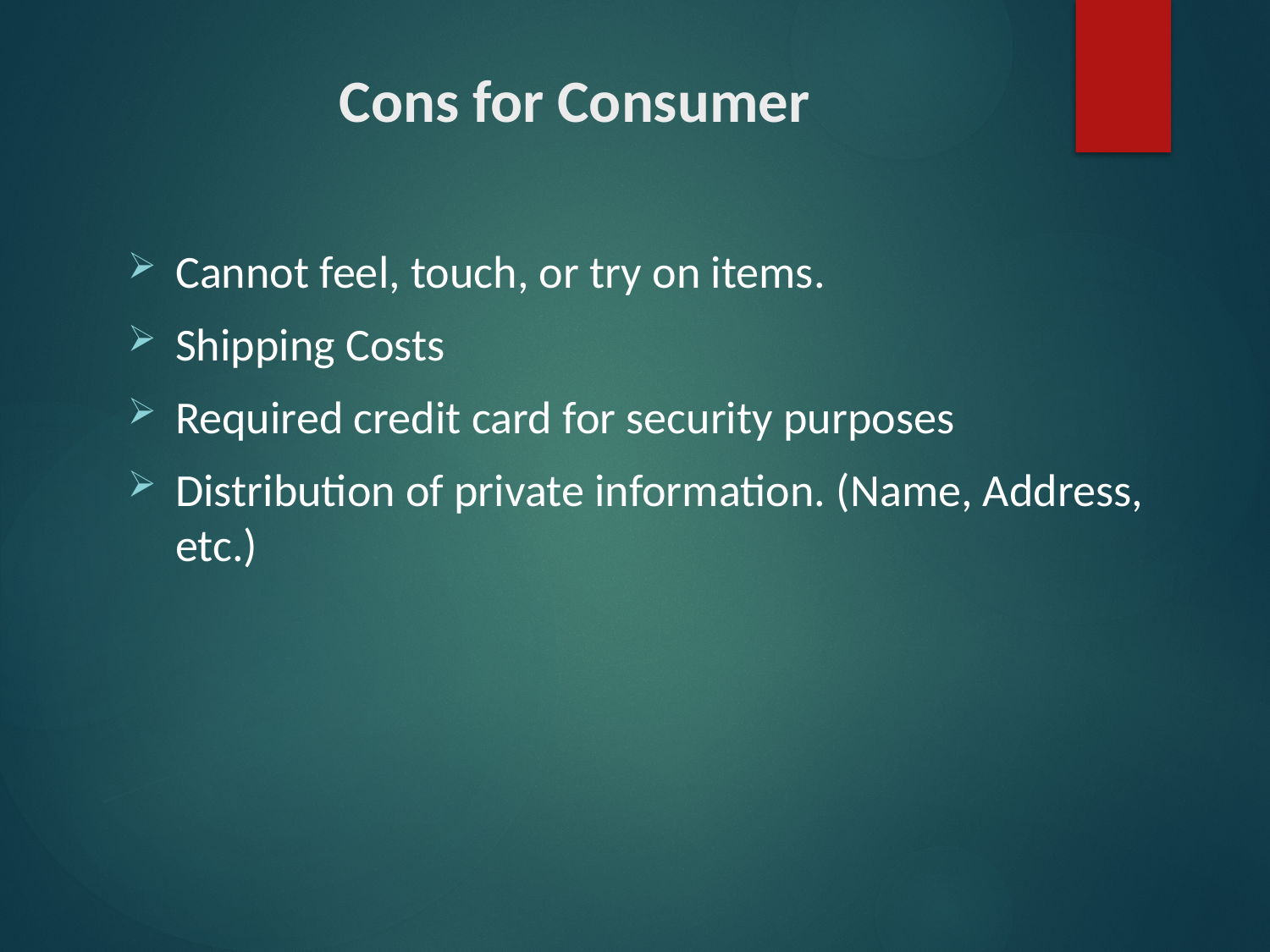

# Cons for Consumer
Cannot feel, touch, or try on items.
Shipping Costs
Required credit card for security purposes
Distribution of private information. (Name, Address, etc.)